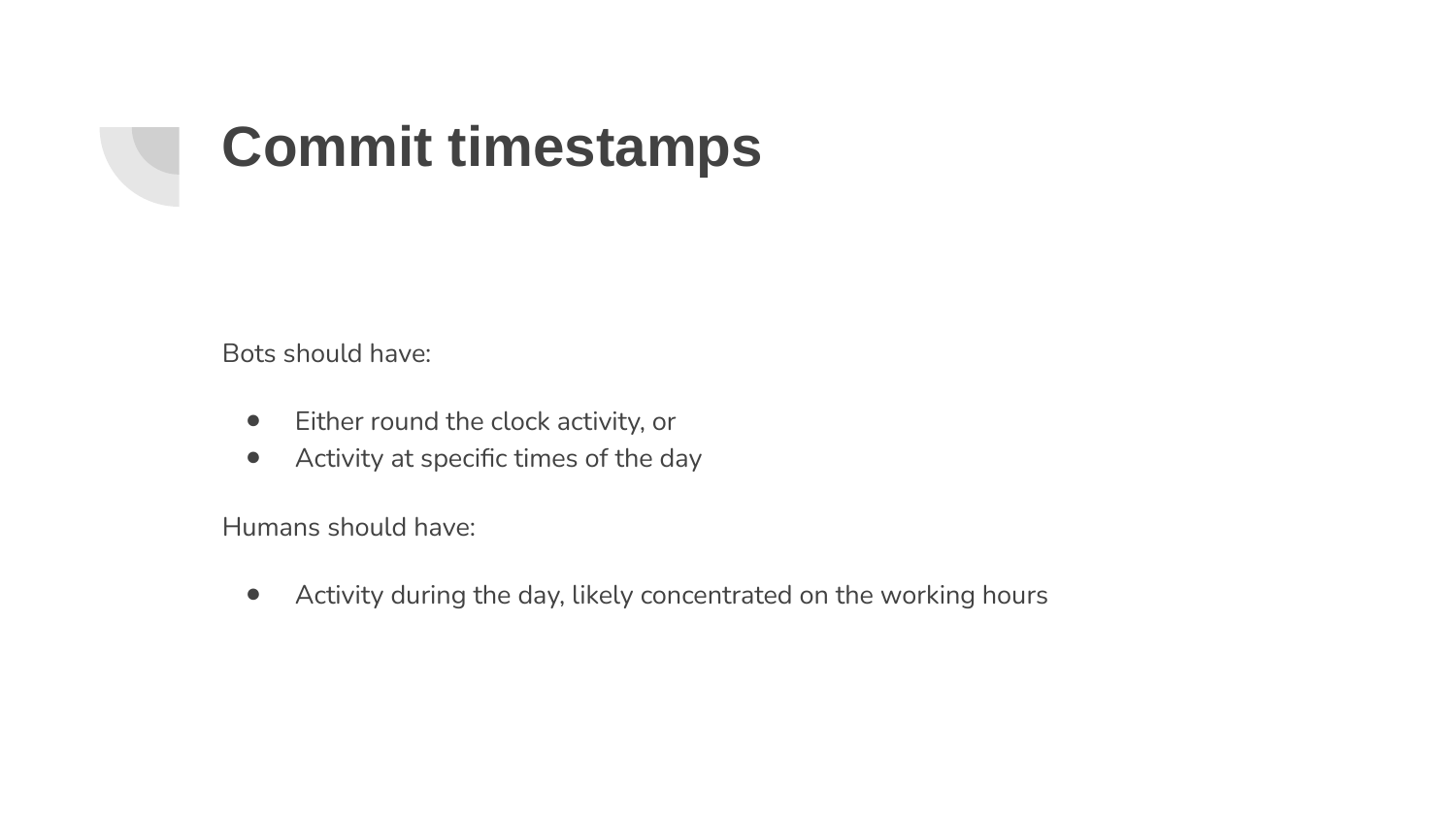

# Commit timestamps
Bots should have:
Either round the clock activity, or
Activity at specific times of the day
Humans should have:
Activity during the day, likely concentrated on the working hours